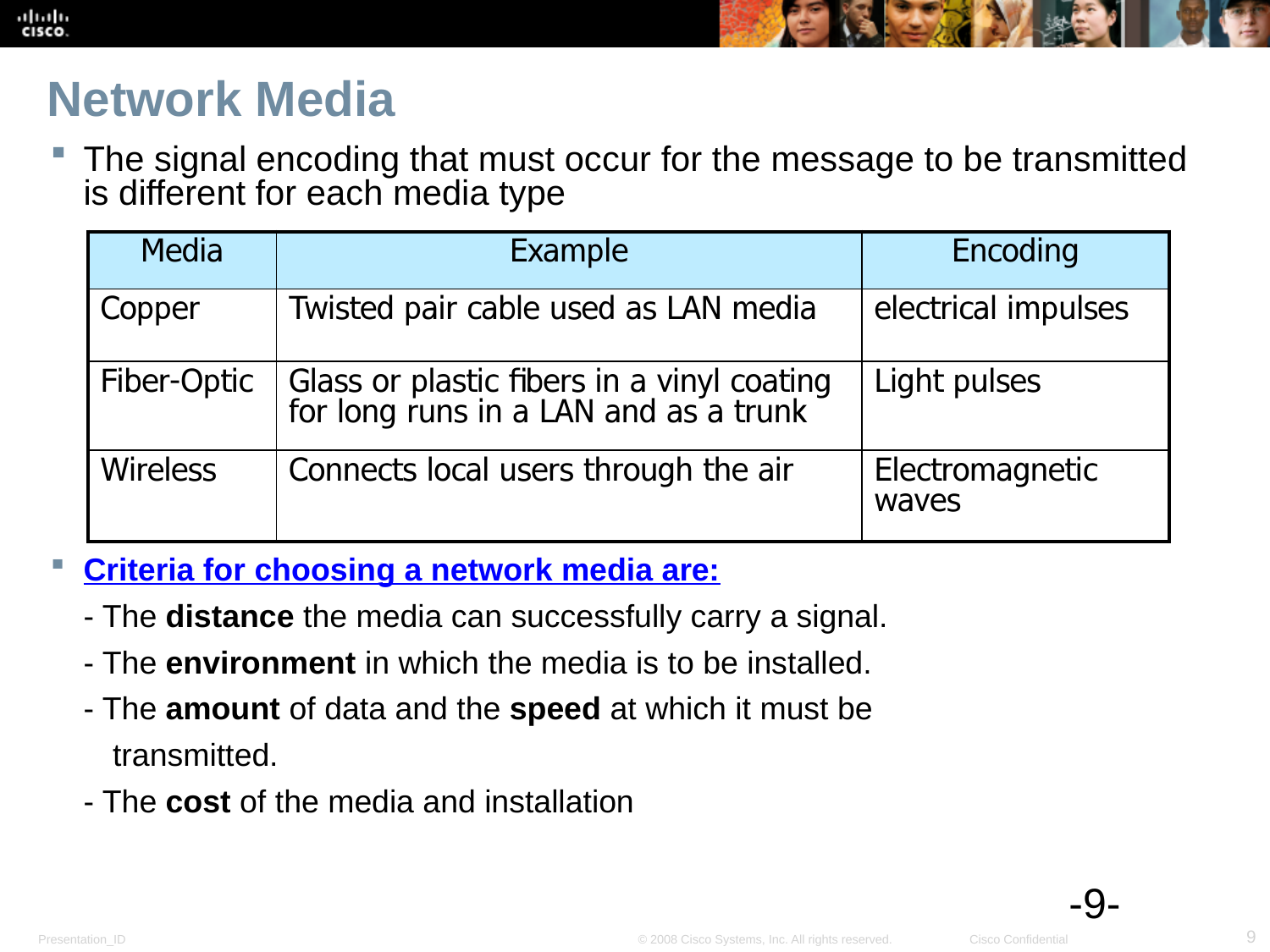

# Network Media
The signal encoding that must occur for the message to be transmitted is different for each media type

Criteria for choosing a network media are:
	- The distance the media can successfully carry a signal.
	- The environment in which the media is to be installed.
	- The amount of data and the speed at which it must be
       transmitted.
	- The cost of the media and installation

| Media | Example | Encoding |
| --- | --- | --- |
| Copper | Twisted pair cable used as LAN media | electrical impulses |
| Fiber-Optic | Glass or plastic fibers in a vinyl coating for long runs in a LAN and as a trunk | Light pulses |
| Wireless | Connects local users through the air | Electromagnetic waves |
-9-